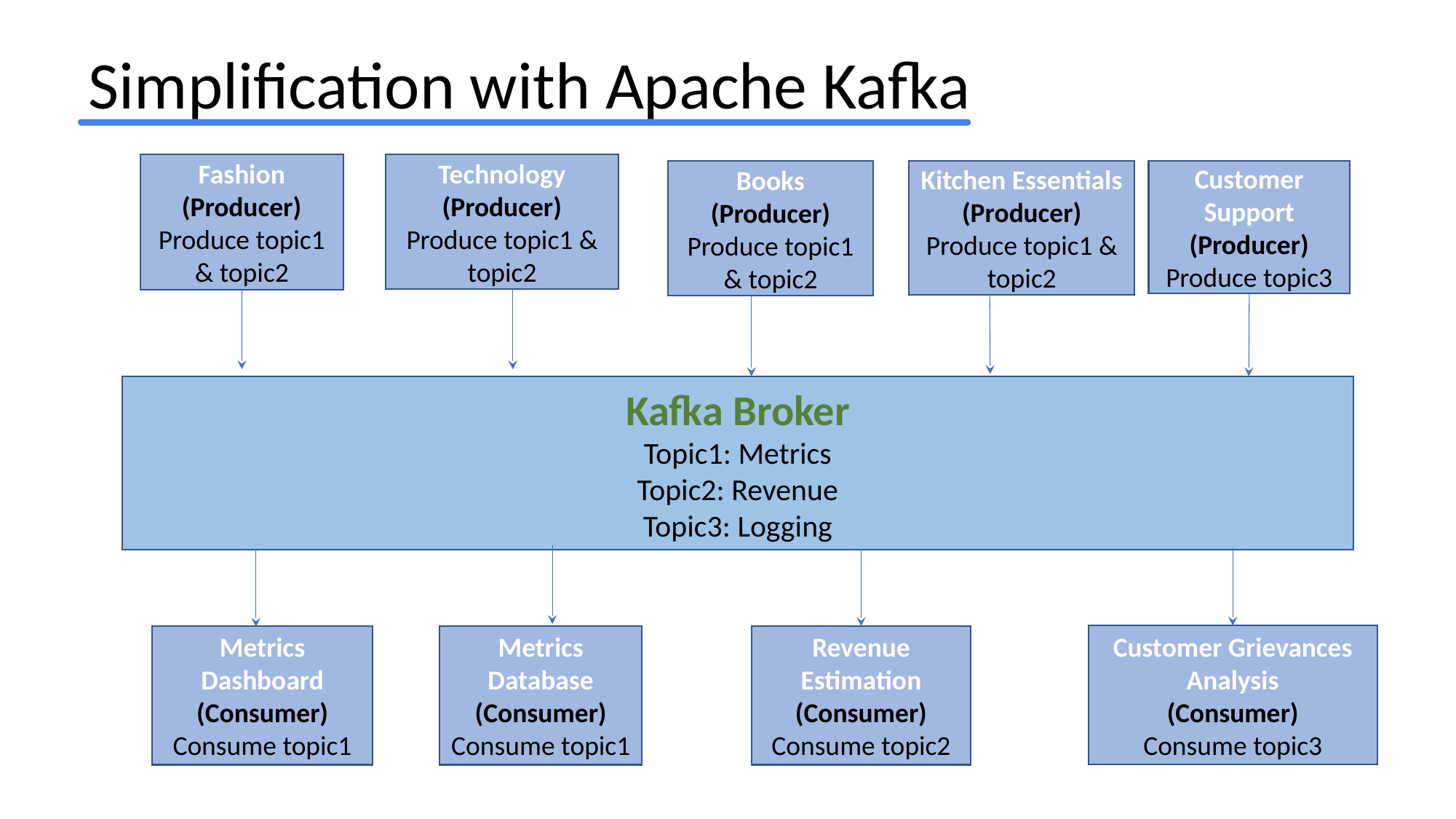

# Simplification with Apache Kafka

Fashion
(Producer)
Produce topic1 & topic2
Technology
(Producer)
Produce topic1 & topic2

Books
(Producer)
Produce topic1 & topic2

Kitchen Essentials
(Producer)
Produce topic1 & topic2
Customer Support
(Producer)
Produce topic3
Kafka Broker
Topic1: Metrics
Topic2: Revenue
Topic3: Logging
Customer Grievances Analysis
(Consumer)
Consume topic3
Metrics Dashboard
(Consumer)
Consume topic1
Metrics Database
(Consumer)
Consume topic1
Revenue Estimation
(Consumer)
Consume topic2